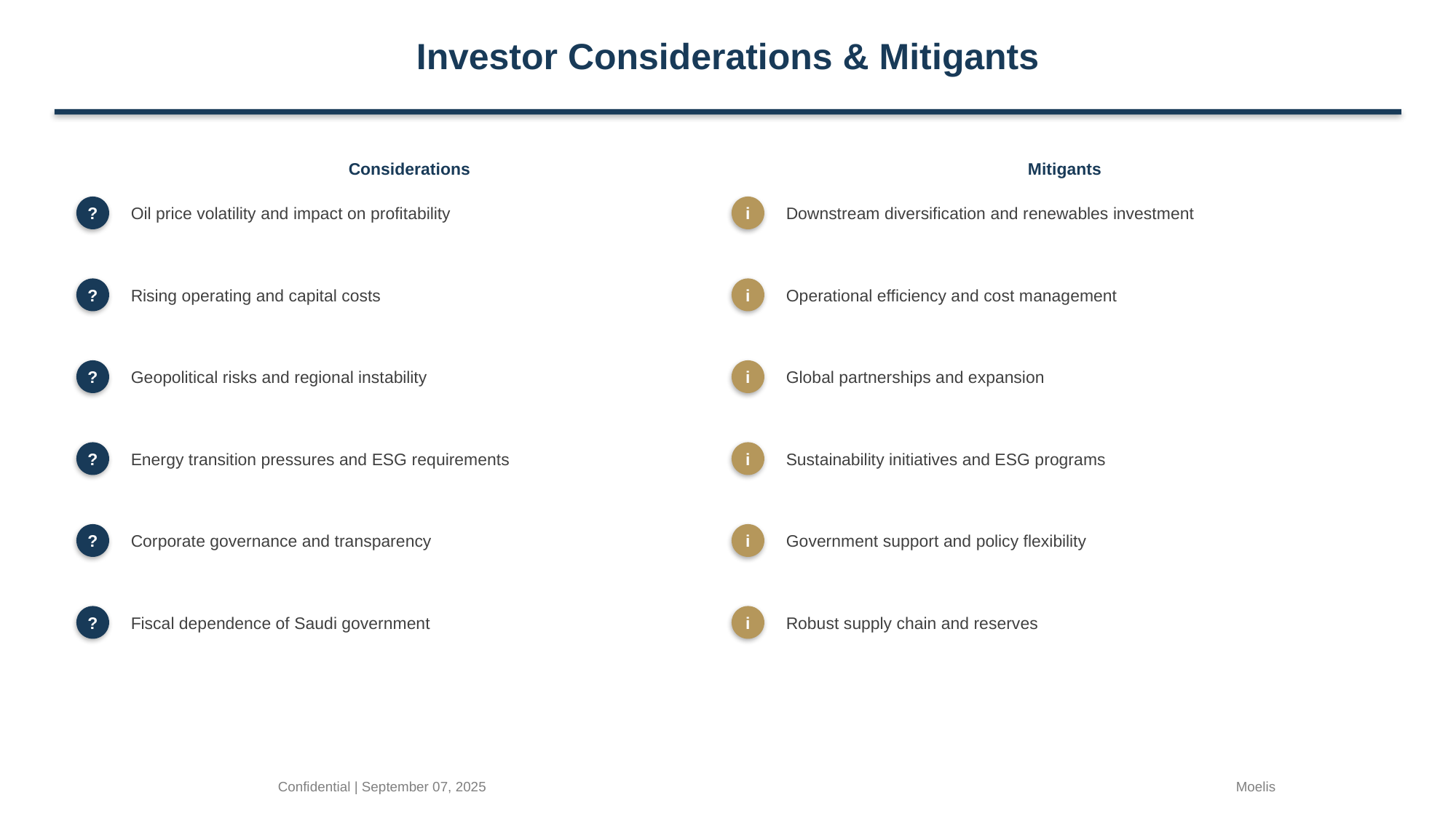

Investor Considerations & Mitigants

Considerations
Mitigants
Oil price volatility and impact on profitability
Downstream diversification and renewables investment

?

i
Rising operating and capital costs
Operational efficiency and cost management

?

i
Geopolitical risks and regional instability
Global partnerships and expansion

?

i
Energy transition pressures and ESG requirements
Sustainability initiatives and ESG programs

?

i
Corporate governance and transparency
Government support and policy flexibility

?

i
Fiscal dependence of Saudi government
Robust supply chain and reserves

?

i
Confidential | September 07, 2025
Moelis